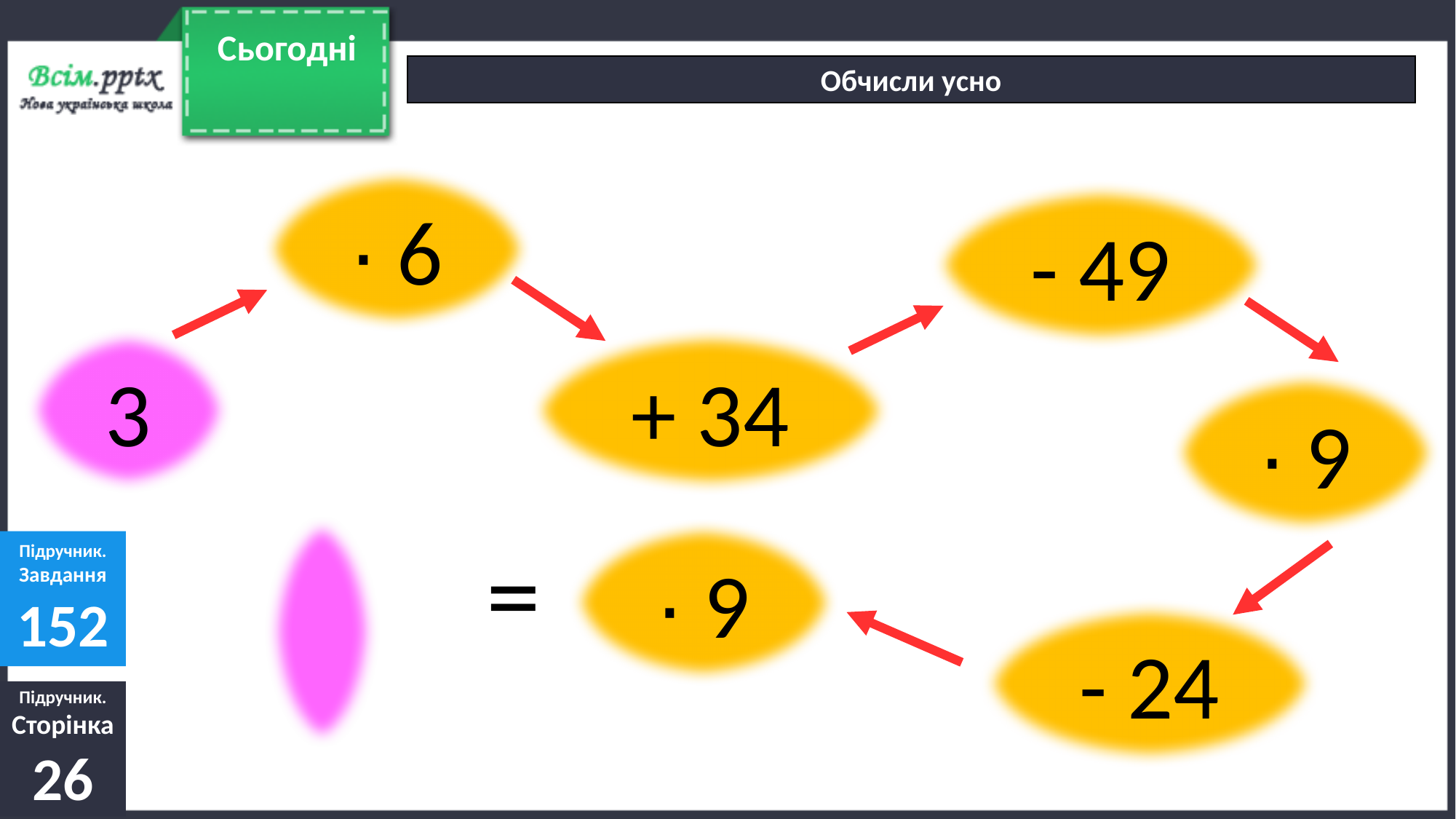

Сьогодні

Обчисли усно

  ∙ 6
  - 49
  3
  + 34
  ∙ 9

  ∙ 9
=
Підручник.
Завдання
152
  - 24
Підручник.
Сторінка
26